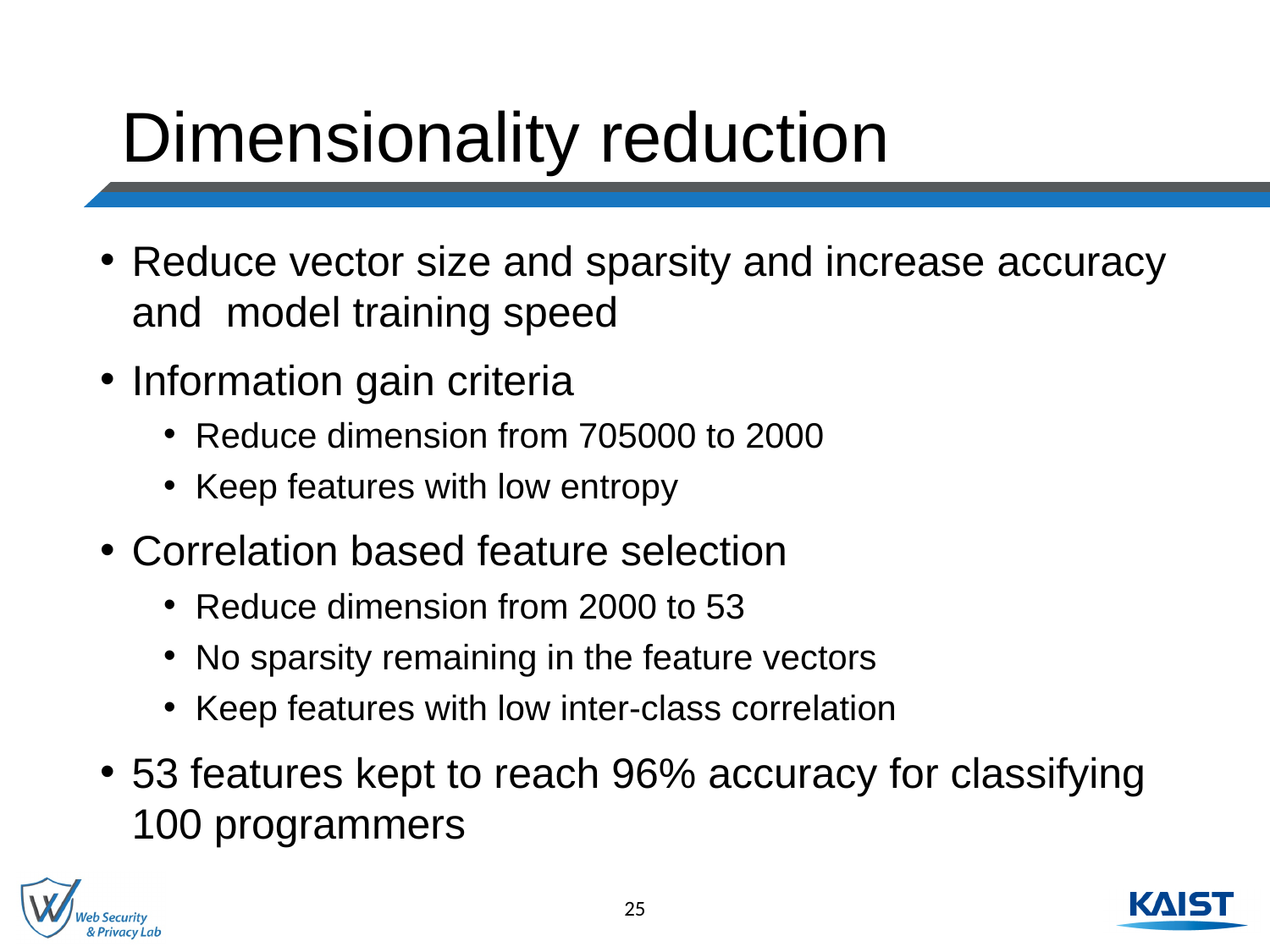

# Dimensionality reduction
Reduce vector size and sparsity and increase accuracy and  model training speed
Information gain criteria
Reduce dimension from 705000 to 2000
Keep features with low entropy
Correlation based feature selection
Reduce dimension from 2000 to 53
No sparsity remaining in the feature vectors
Keep features with low inter-class correlation
53 features kept to reach 96% accuracy for classifying 100 programmers

25